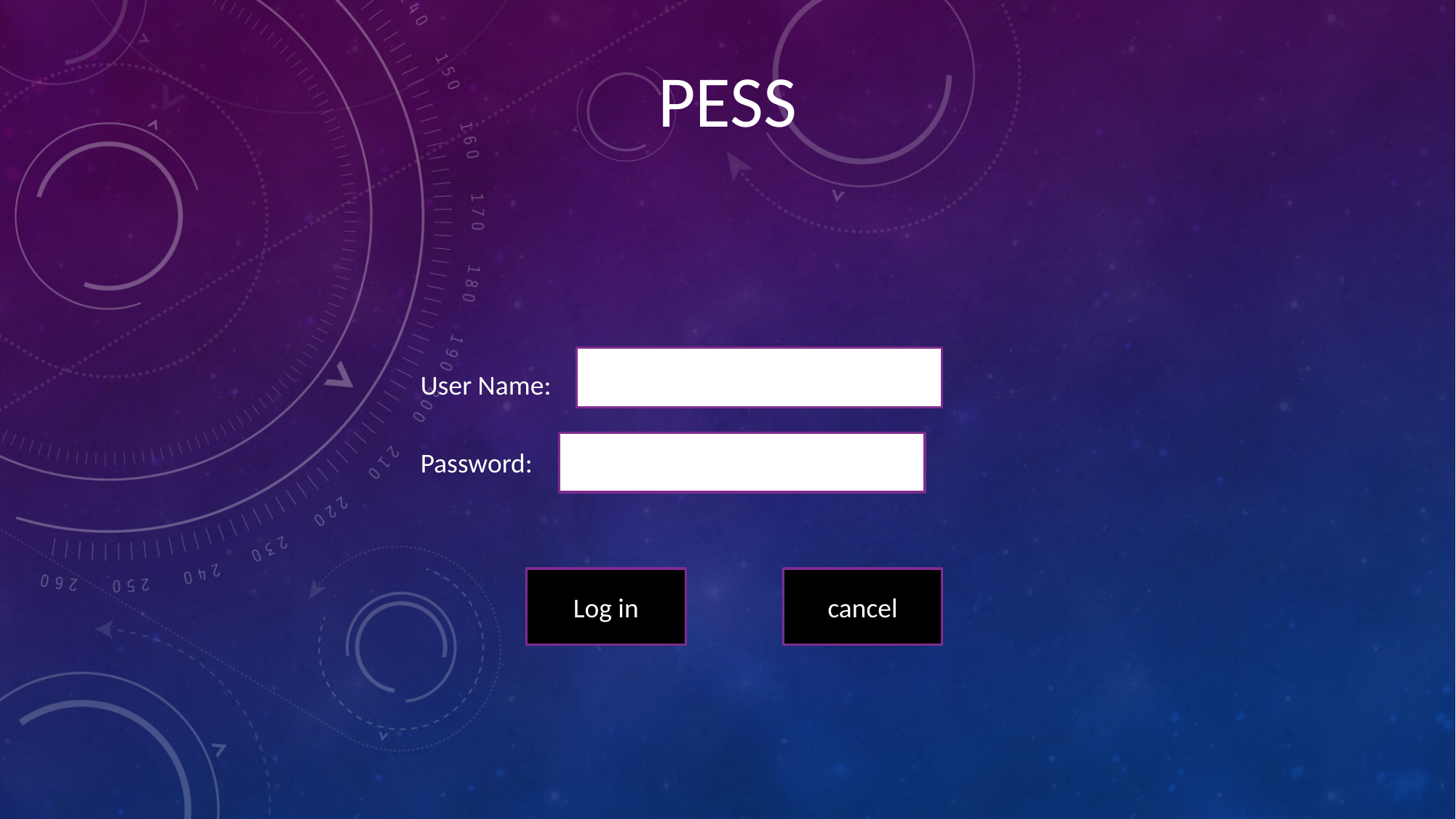

# PESS

User Name:

Password:
Log in
cancel